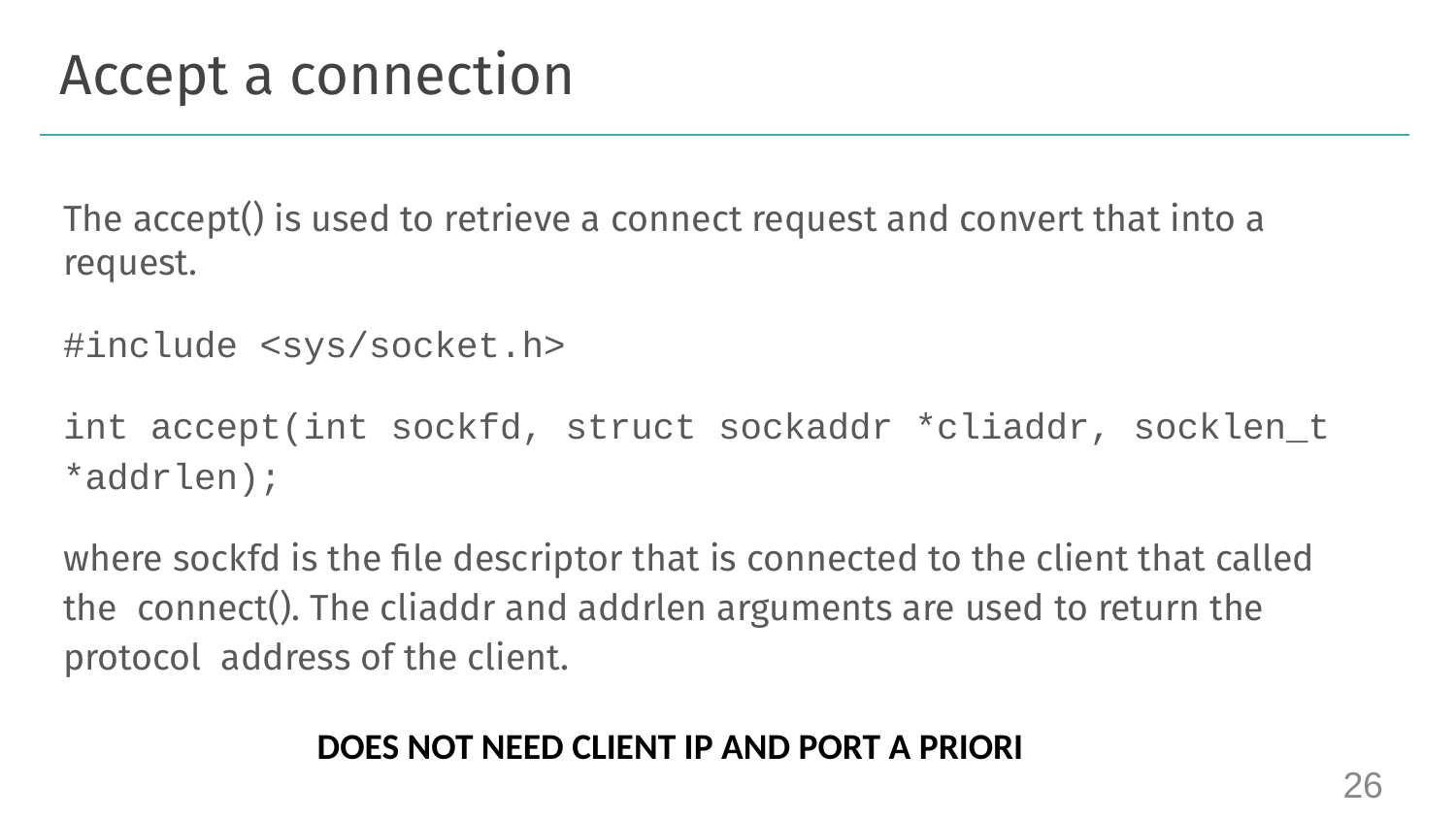

# Accept a connection
The accept() is used to retrieve a connect request and convert that into a request.
#include <sys/socket.h>
int accept(int sockfd, struct sockaddr *cliaddr, socklen_t
*addrlen);
where sockfd is the ﬁle descriptor that is connected to the client that called the  connect(). The cliaddr and addrlen arguments are used to return the protocol  address of the client.
DOES NOT NEED CLIENT IP AND PORT A PRIORI
26